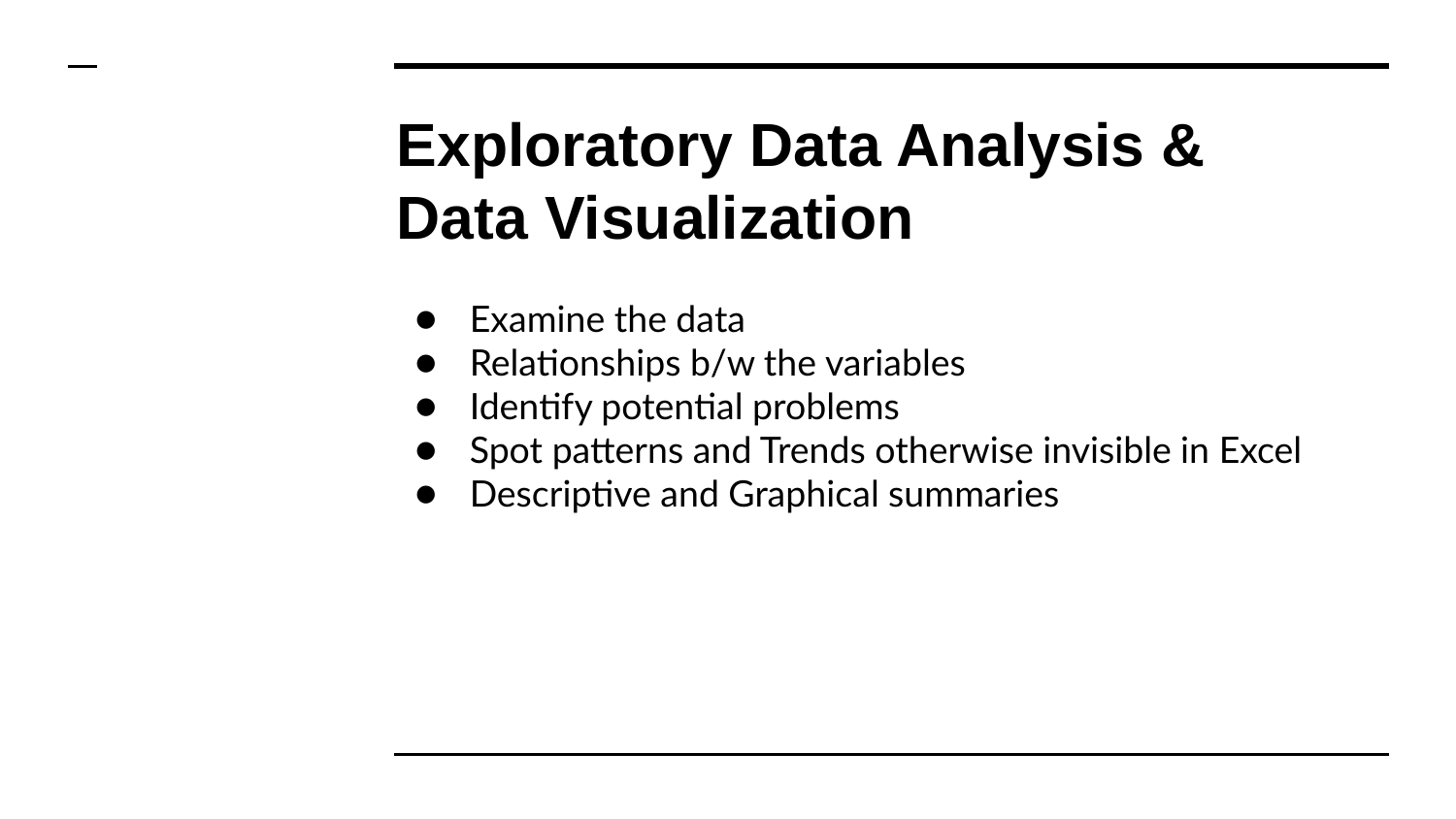

# Exploratory Data Analysis & Data Visualization
Examine the data
Relationships b/w the variables
Identify potential problems
Spot patterns and Trends otherwise invisible in Excel
Descriptive and Graphical summaries